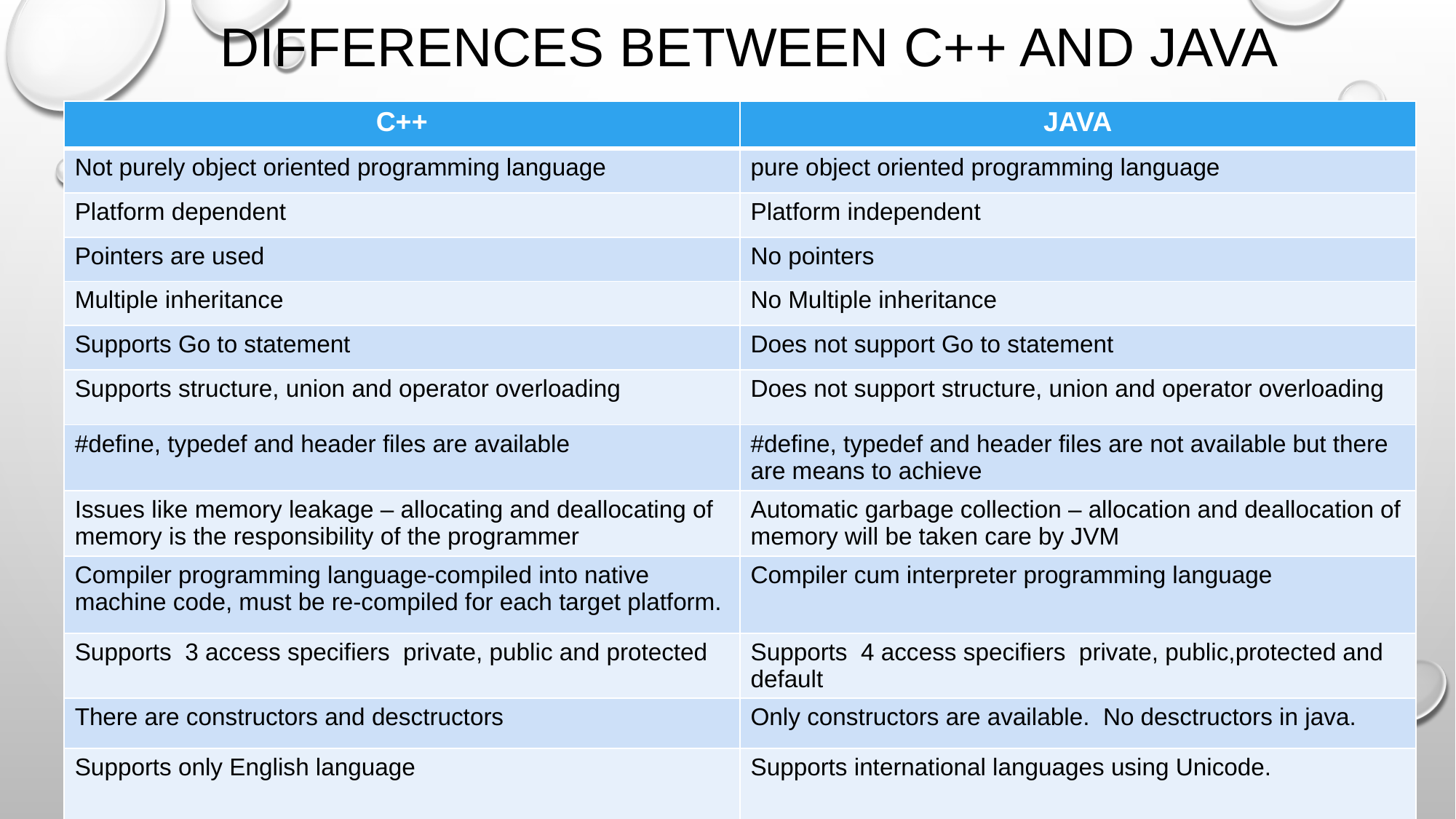

# Differences between C++ and Java
| C++ | JAVA |
| --- | --- |
| Not purely object oriented programming language | pure object oriented programming language |
| Platform dependent | Platform independent |
| Pointers are used | No pointers |
| Multiple inheritance | No Multiple inheritance |
| Supports Go to statement | Does not support Go to statement |
| Supports structure, union and operator overloading | Does not support structure, union and operator overloading |
| #define, typedef and header files are available | #define, typedef and header files are not available but there are means to achieve |
| Issues like memory leakage – allocating and deallocating of memory is the responsibility of the programmer | Automatic garbage collection – allocation and deallocation of memory will be taken care by JVM |
| Compiler programming language-compiled into native machine code, must be re-compiled for each target platform. | Compiler cum interpreter programming language |
| Supports 3 access specifiers private, public and protected | Supports 4 access specifiers private, public,protected and default |
| There are constructors and desctructors | Only constructors are available. No desctructors in java. |
| Supports only English language | Supports international languages using Unicode. |